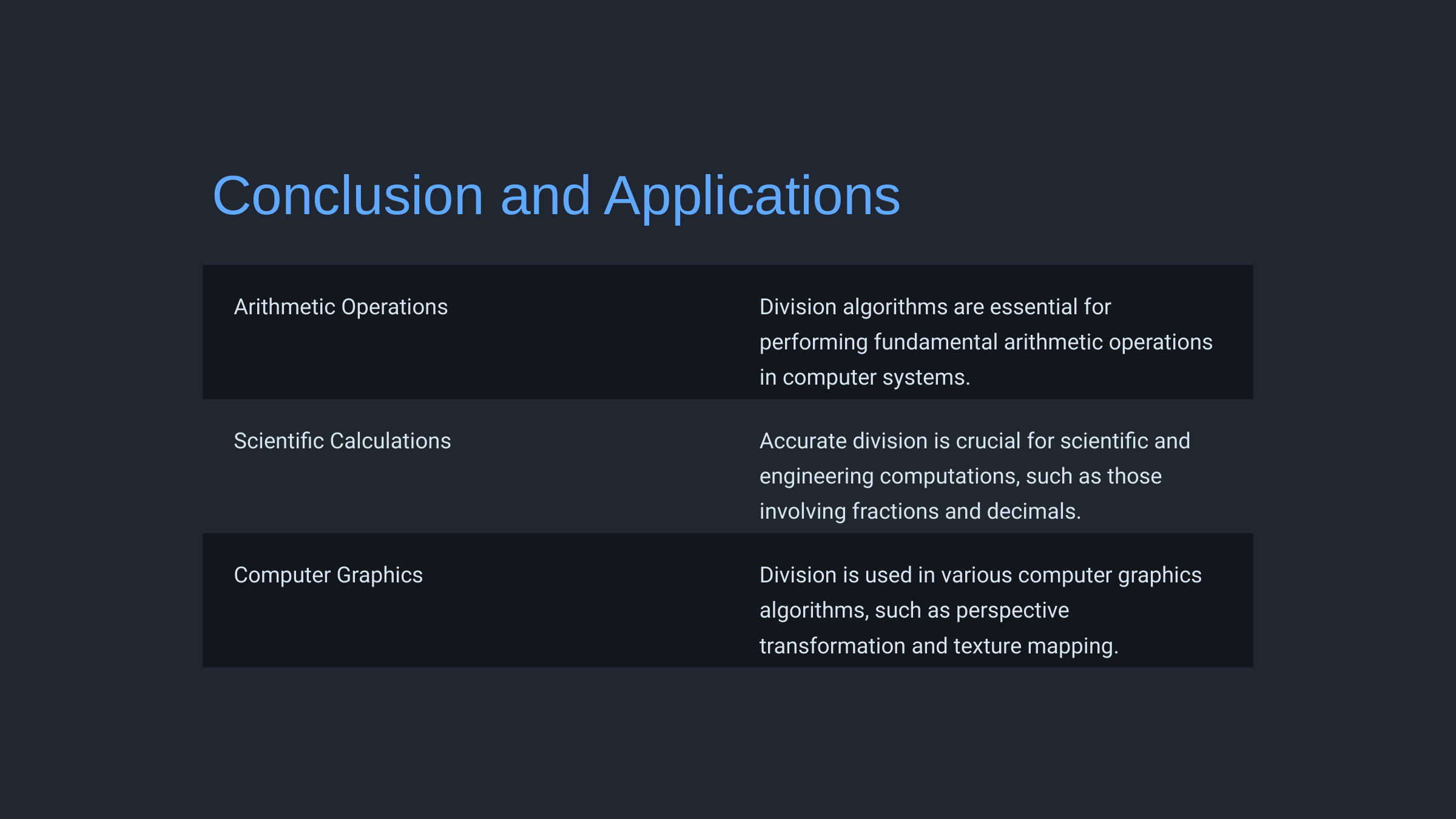

Conclusion and Applications

Arithmetic Operations
Division algorithms are essential for performing fundamental arithmetic operations in computer systems.
Scientific Calculations
Accurate division is crucial for scientific and engineering computations, such as those involving fractions and decimals.

Computer Graphics
Division is used in various computer graphics algorithms, such as perspective transformation and texture mapping.